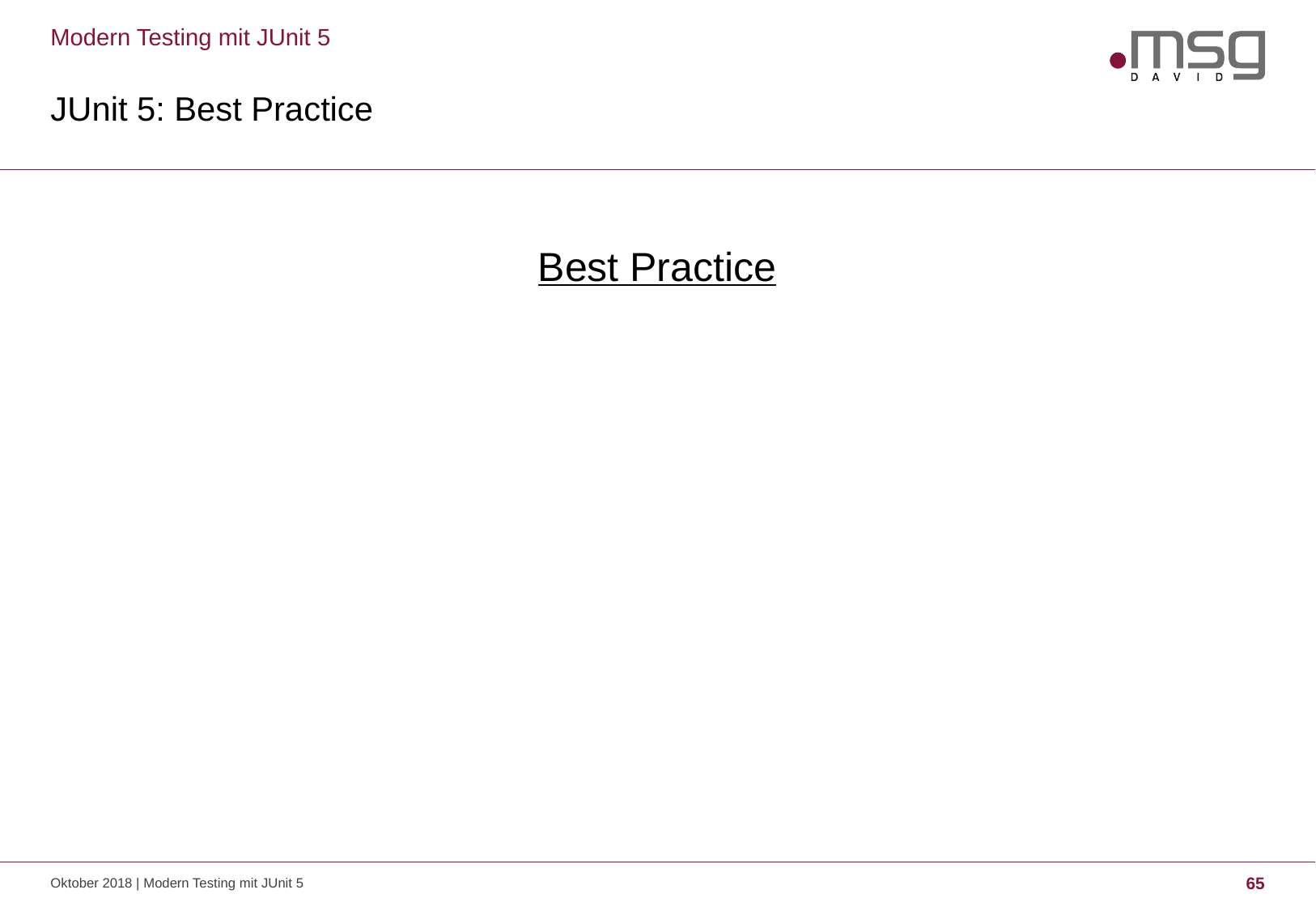

Modern Testing mit JUnit 5
# JUnit 5: Best Practice
Best Practice

Oktober 2018 | Modern Testing mit JUnit 5
65